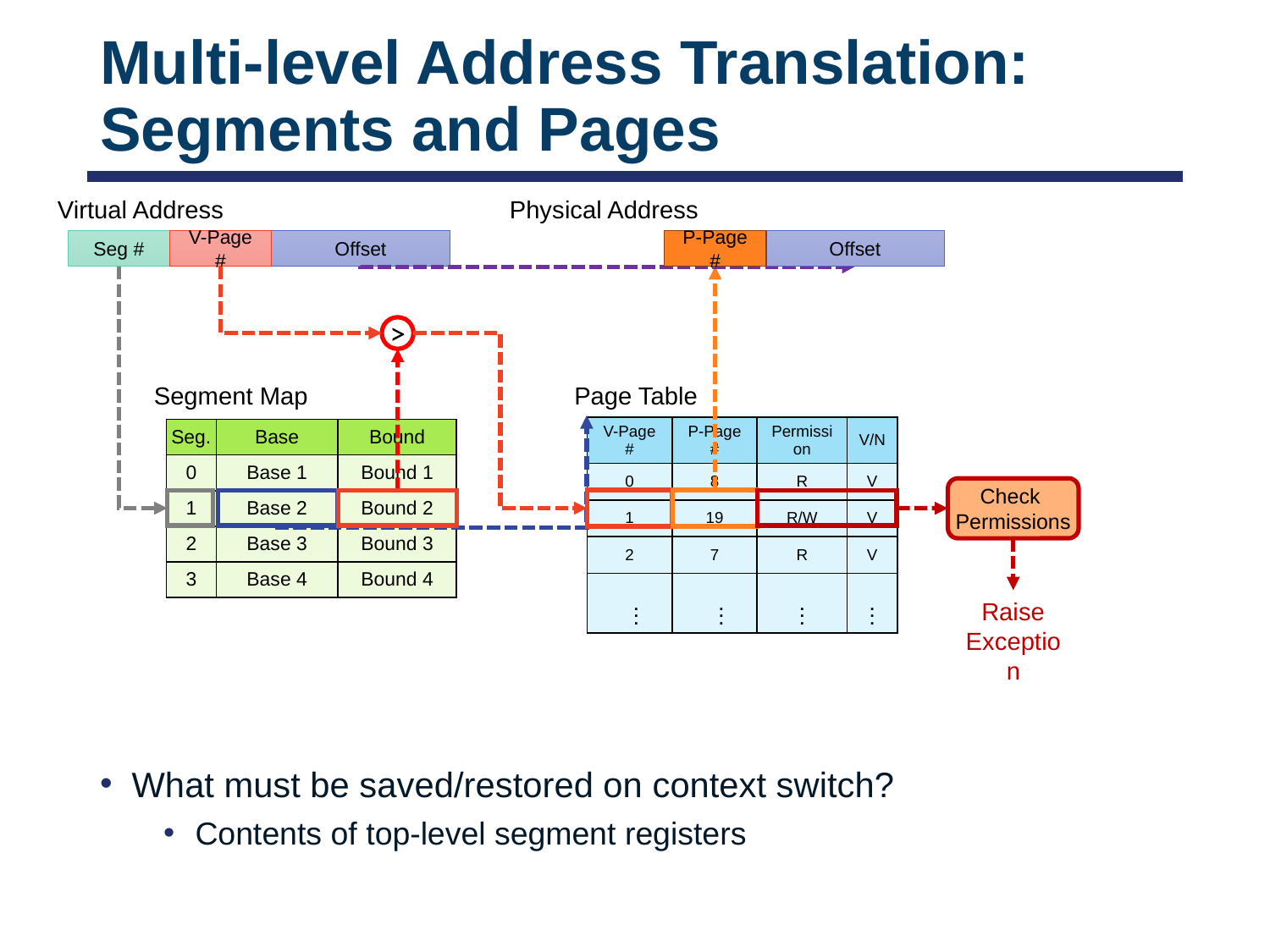

# Multi-level Address Translation: Segments and Pages
Physical Address
Virtual Address
P-Page #
Offset
Seg #
V-Page #
Offset

>
Segment Map
Page Table
| V-Page # | P-Page # | Permission | V/N |
| --- | --- | --- | --- |
| 0 | 8 | R | V |
| 1 | 19 | R/W | V |
| 2 | 7 | R | V |
| . . . | . . . | . . . | . . . |
| Seg. | Base | Bound |
| --- | --- | --- |
| 0 | Base 1 | Bound 1 |
| 1 | Base 2 | Bound 2 |
| 2 | Base 3 | Bound 3 |
| 3 | Base 4 | Bound 4 |
Check
Permissions

Raise Exception
What must be saved/restored on context switch?
Contents of top-level segment registers